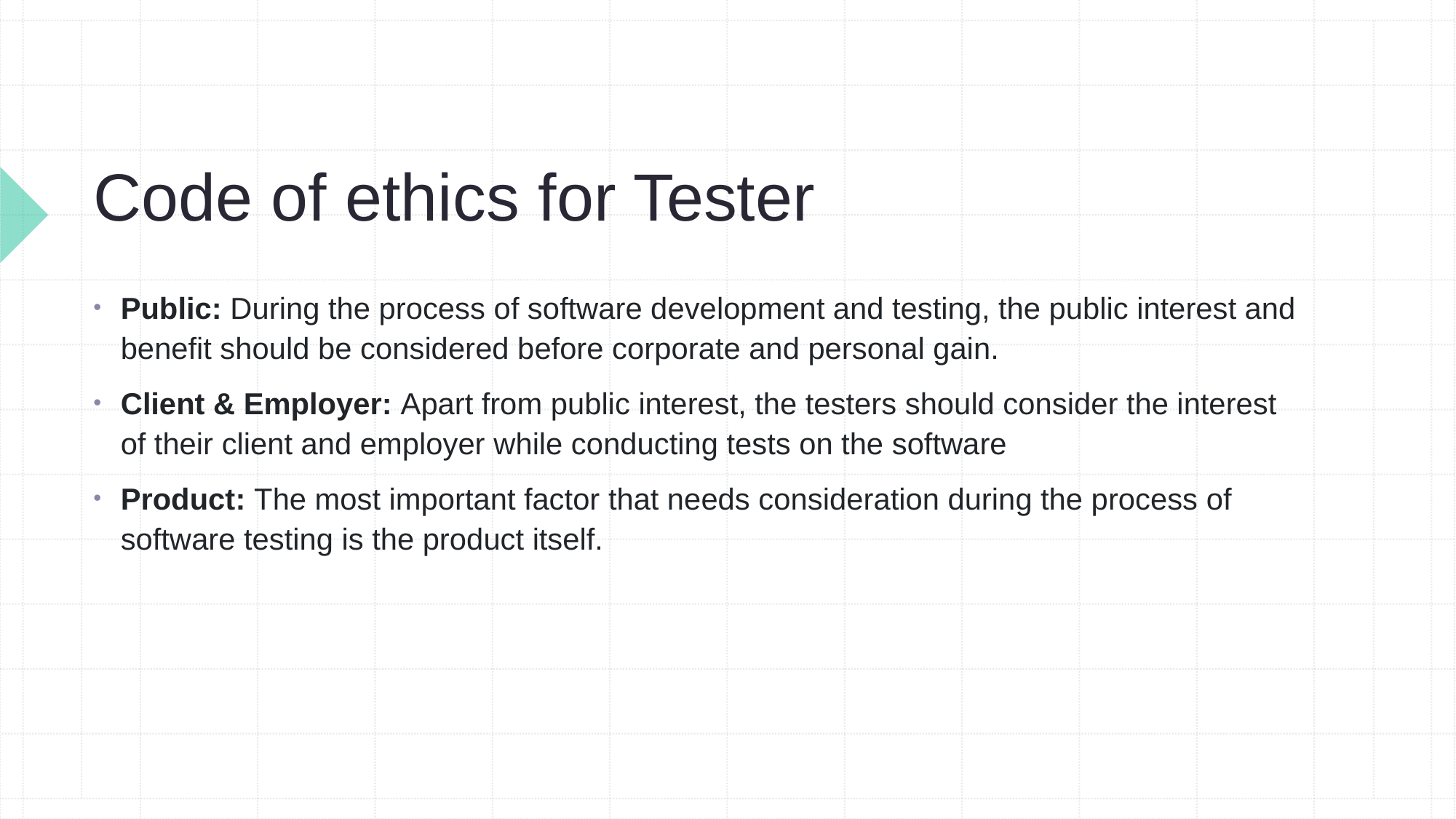

# Code of ethics for Tester
Public: During the process of software development and testing, the public interest and benefit should be considered before corporate and personal gain.
Client & Employer: Apart from public interest, the testers should consider the interest of their client and employer while conducting tests on the software
Product: The most important factor that needs consideration during the process of software testing is the product itself.